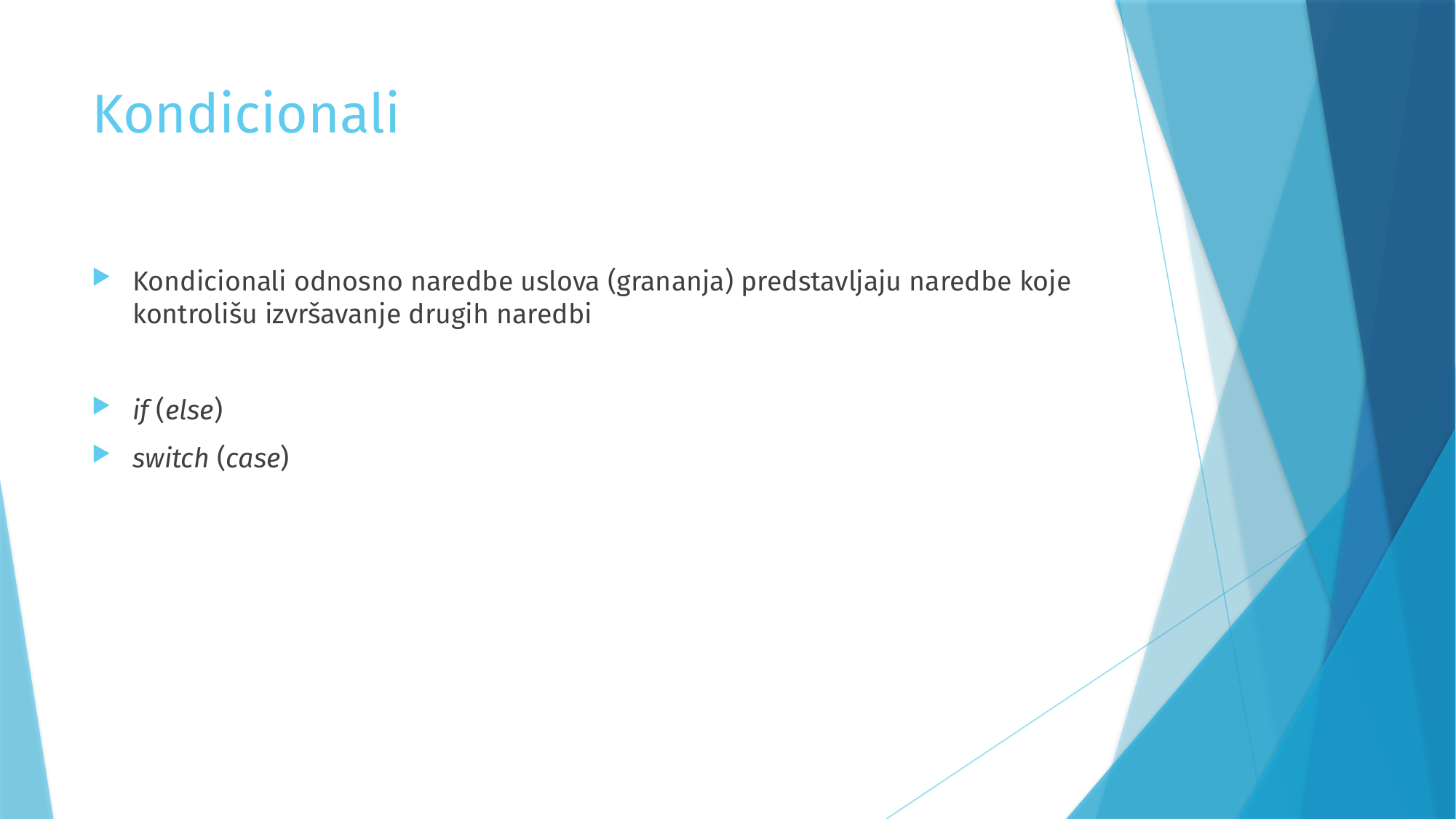

# Kondicionali
Kondicionali odnosno naredbe uslova (grananja) predstavljaju naredbe koje kontrolišu izvršavanje drugih naredbi

if (else)
switch (case)